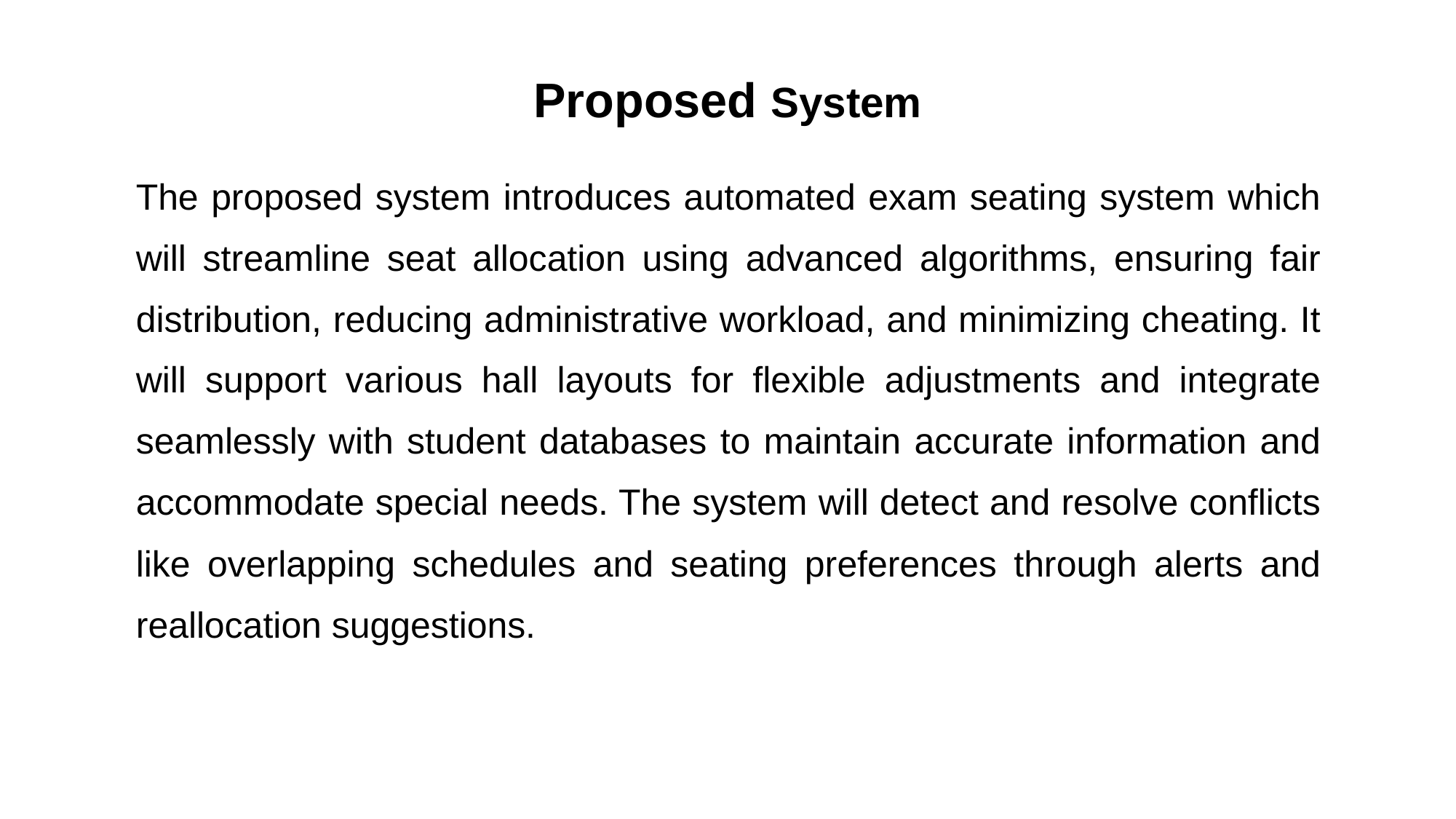

Proposed System
The proposed system introduces automated exam seating system which will streamline seat allocation using advanced algorithms, ensuring fair distribution, reducing administrative workload, and minimizing cheating. It will support various hall layouts for flexible adjustments and integrate seamlessly with student databases to maintain accurate information and accommodate special needs. The system will detect and resolve conflicts like overlapping schedules and seating preferences through alerts and reallocation suggestions.